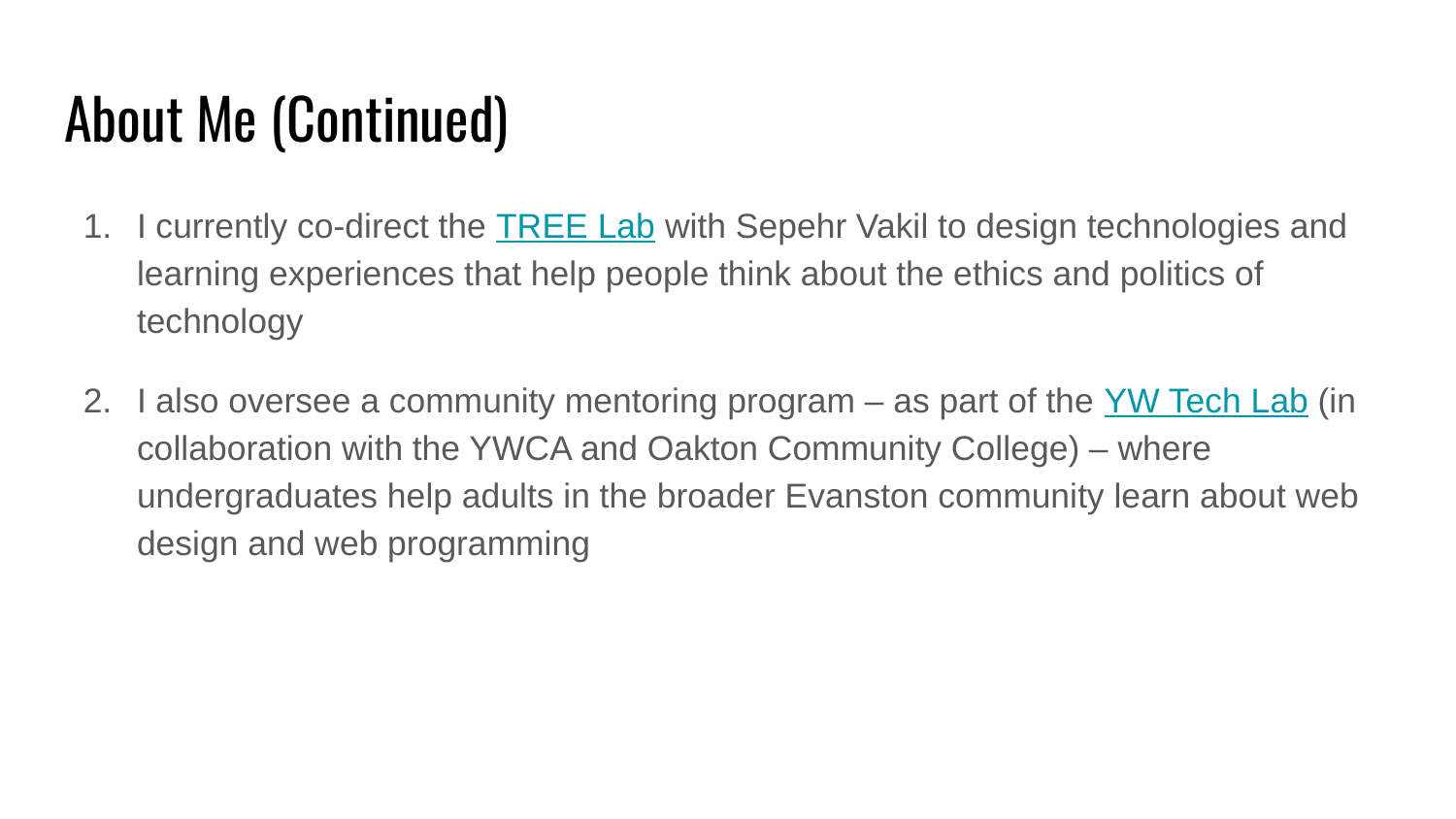

# About Me (Continued)
I currently co-direct the TREE Lab with Sepehr Vakil to design technologies and learning experiences that help people think about the ethics and politics of technology
I also oversee a community mentoring program – as part of the YW Tech Lab (in collaboration with the YWCA and Oakton Community College) – where undergraduates help adults in the broader Evanston community learn about web design and web programming